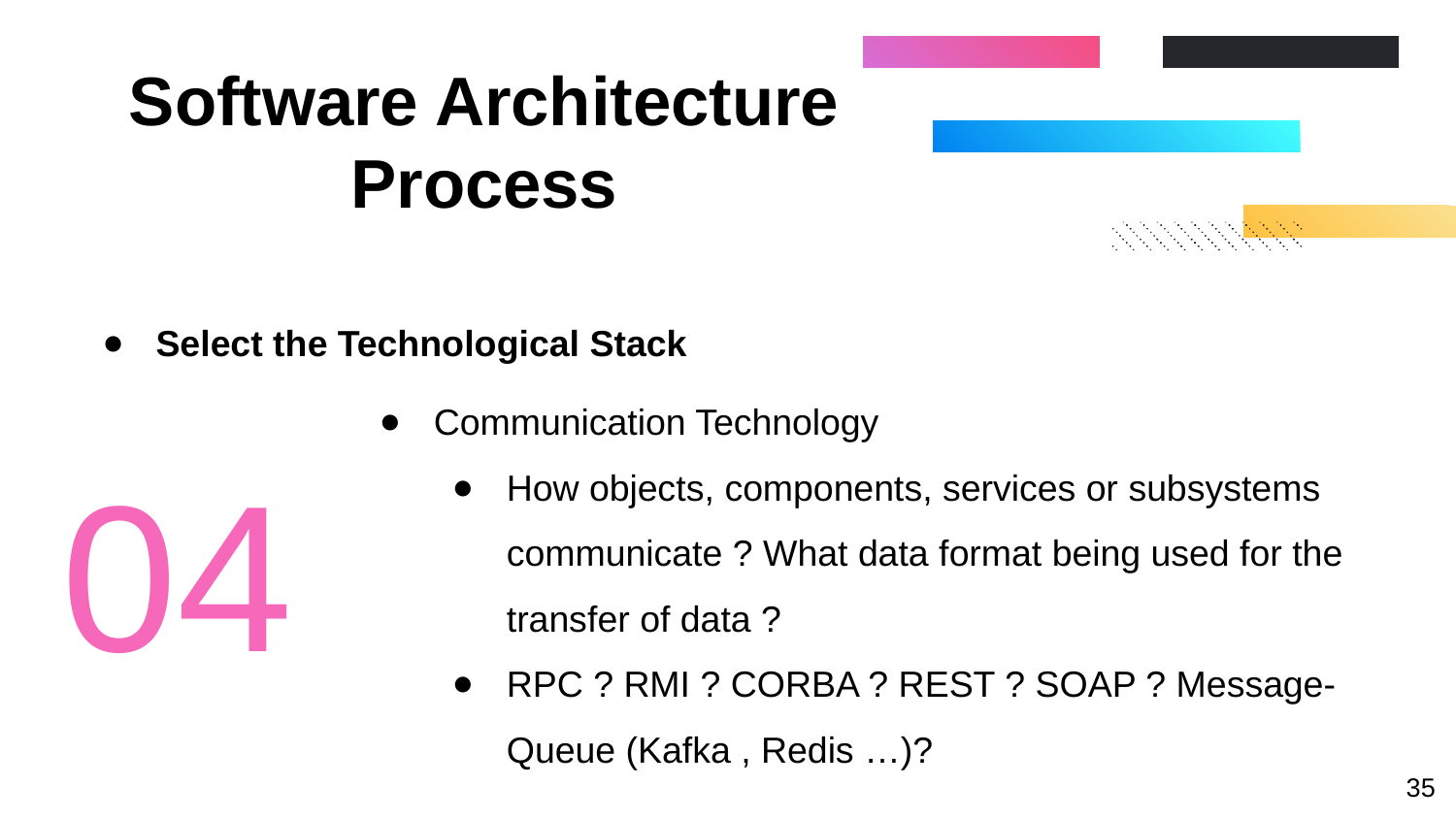

# Software Architecture Process
Select the Technological Stack

Communication Technology
How objects, components, services or subsystems communicate ? What data format being used for the transfer of data ?
RPC ? RMI ? CORBA ? REST ? SOAP ? Message-Queue (Kafka , Redis …)?

04
35